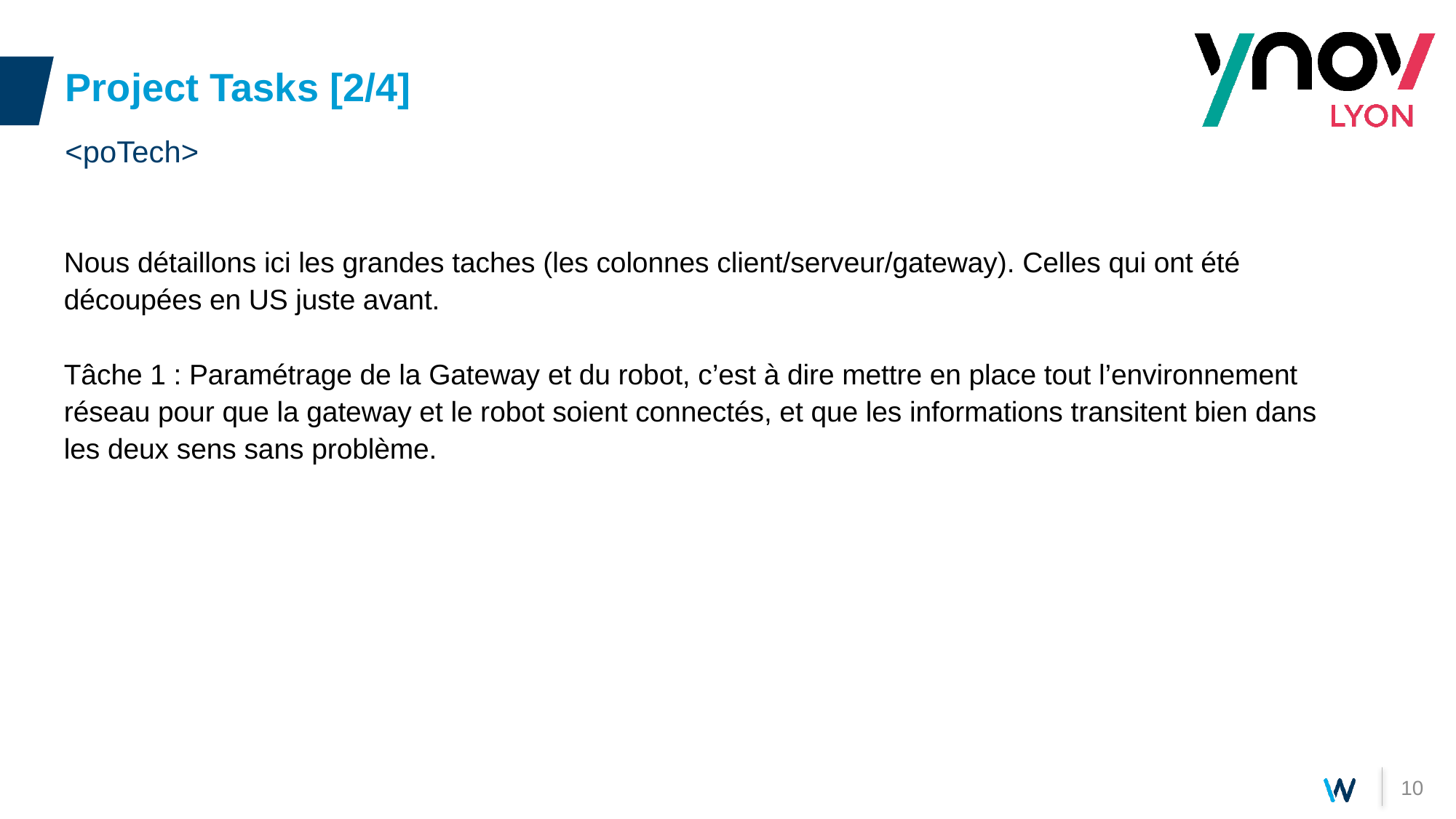

# Project Tasks [2/4]
<poTech>
Nous détaillons ici les grandes taches (les colonnes client/serveur/gateway). Celles qui ont été découpées en US juste avant.

Tâche 1 : Paramétrage de la Gateway et du robot, c’est à dire mettre en place tout l’environnement réseau pour que la gateway et le robot soient connectés, et que les informations transitent bien dans les deux sens sans problème.